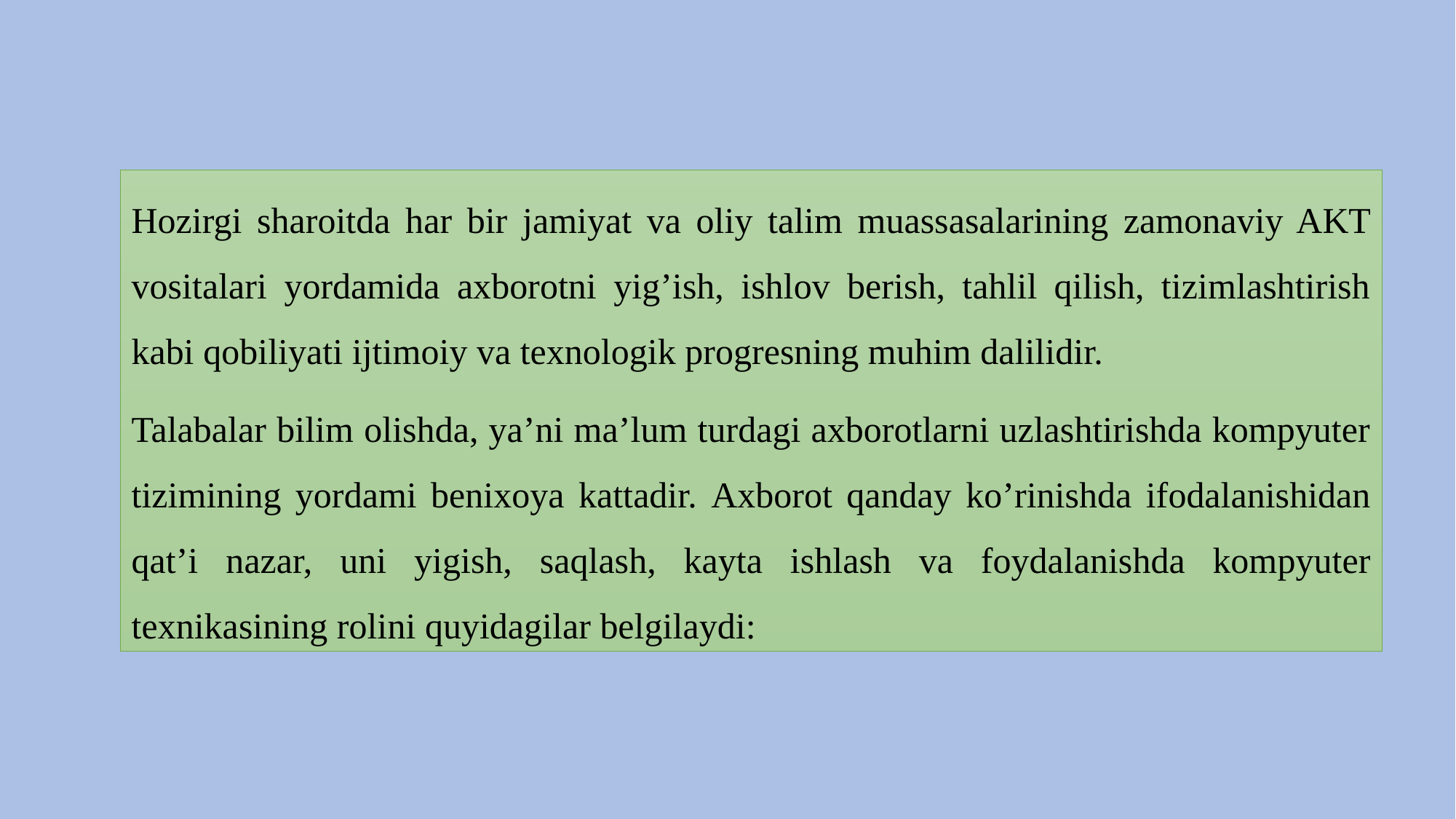

Hozirgi sharoitda har bir jamiyat va oliy talim muassasalarining zamonaviy AKT vositalari yordamida ахborotni yig’ish, ishlov berish, tahlil qilish, tizimlashtirish kabi qobiliyati ijtimoiy va teхnologik progresning muhim dalilidir.
Talabalar bilim olishda, ya’ni ma’lum turdagi ахborotlarni uzlashtirishda kоmpyuter tizimining yordami beniхoya kattadir. Ахborot qanday kо’rinishda ifodalanishidan qat’i nazar, uni yigish, saqlash, kayta ishlash va foydalanishda kоmpyuter teхnikasining rolini quyidagilar belgilaydi: